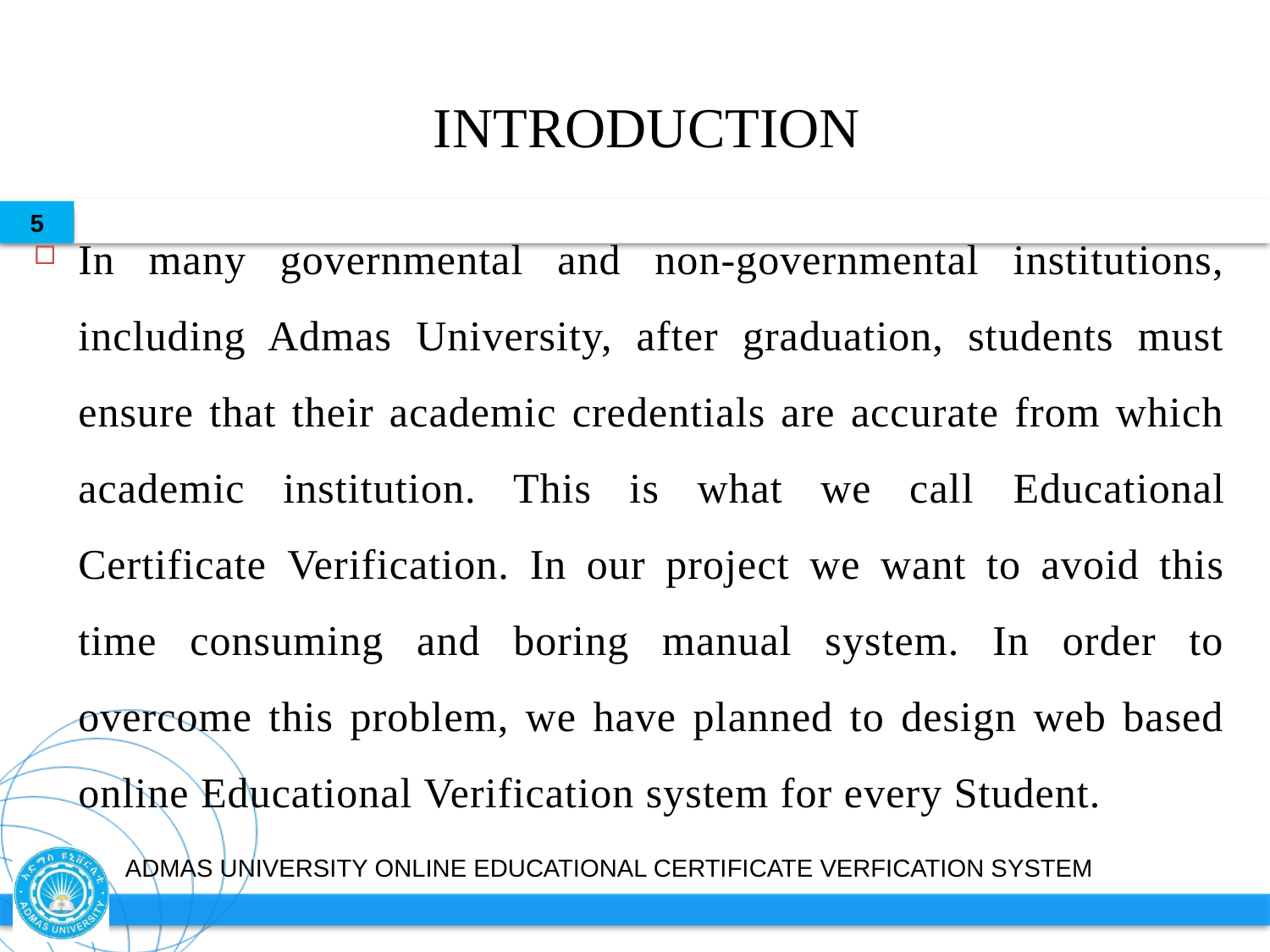

# INTRODUCTION
5
In many governmental and non-governmental institutions, including Admas University, after graduation, students must ensure that their academic credentials are accurate from which academic institution. This is what we call Educational Certificate Verification. In our project we want to avoid this time consuming and boring manual system. In order to overcome this problem, we have planned to design web based online Educational Verification system for every Student.